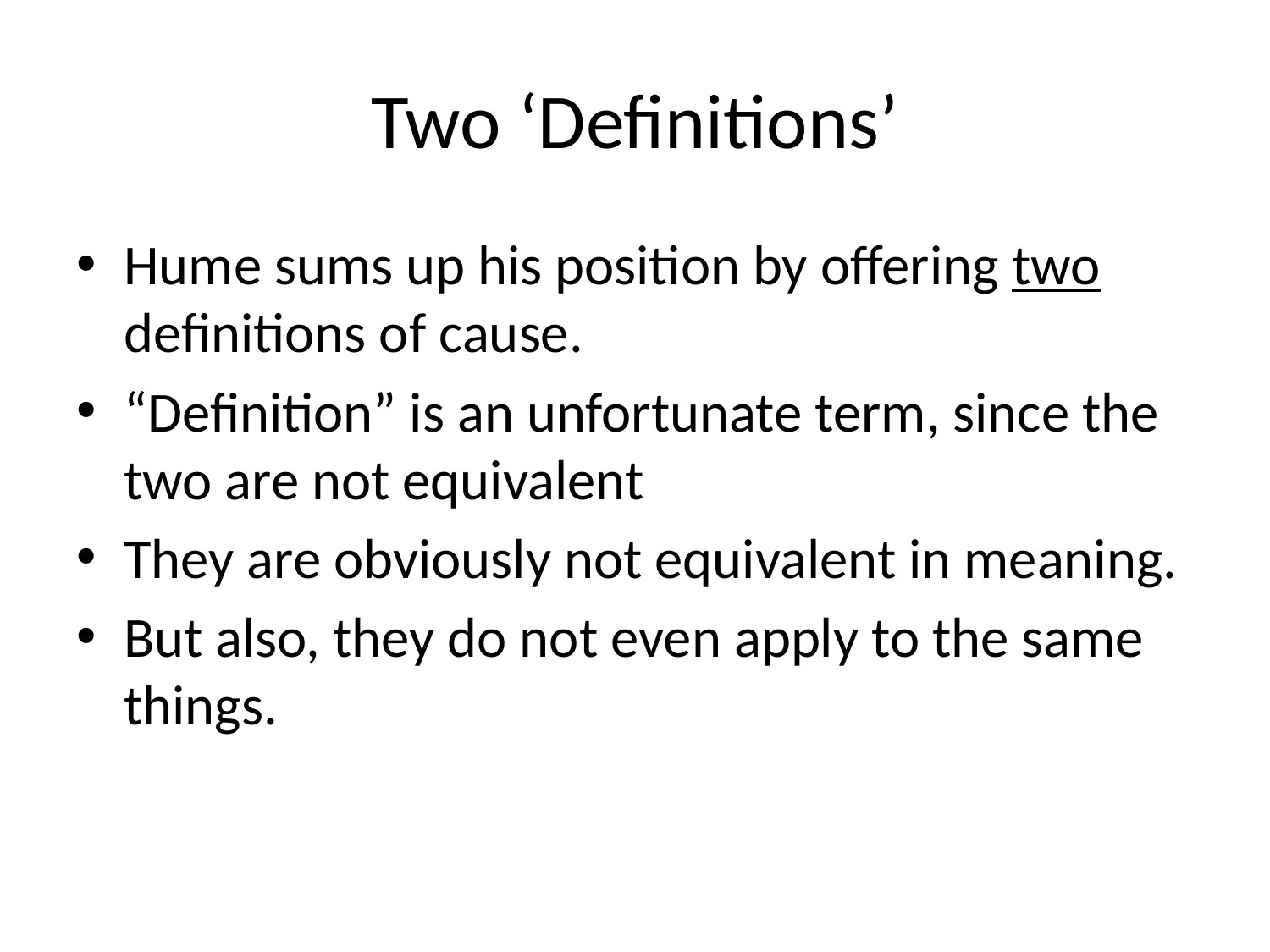

# Two ‘Definitions’
Hume sums up his position by offering two definitions of cause.
“Definition” is an unfortunate term, since the two are not equivalent
They are obviously not equivalent in meaning.
But also, they do not even apply to the same things.